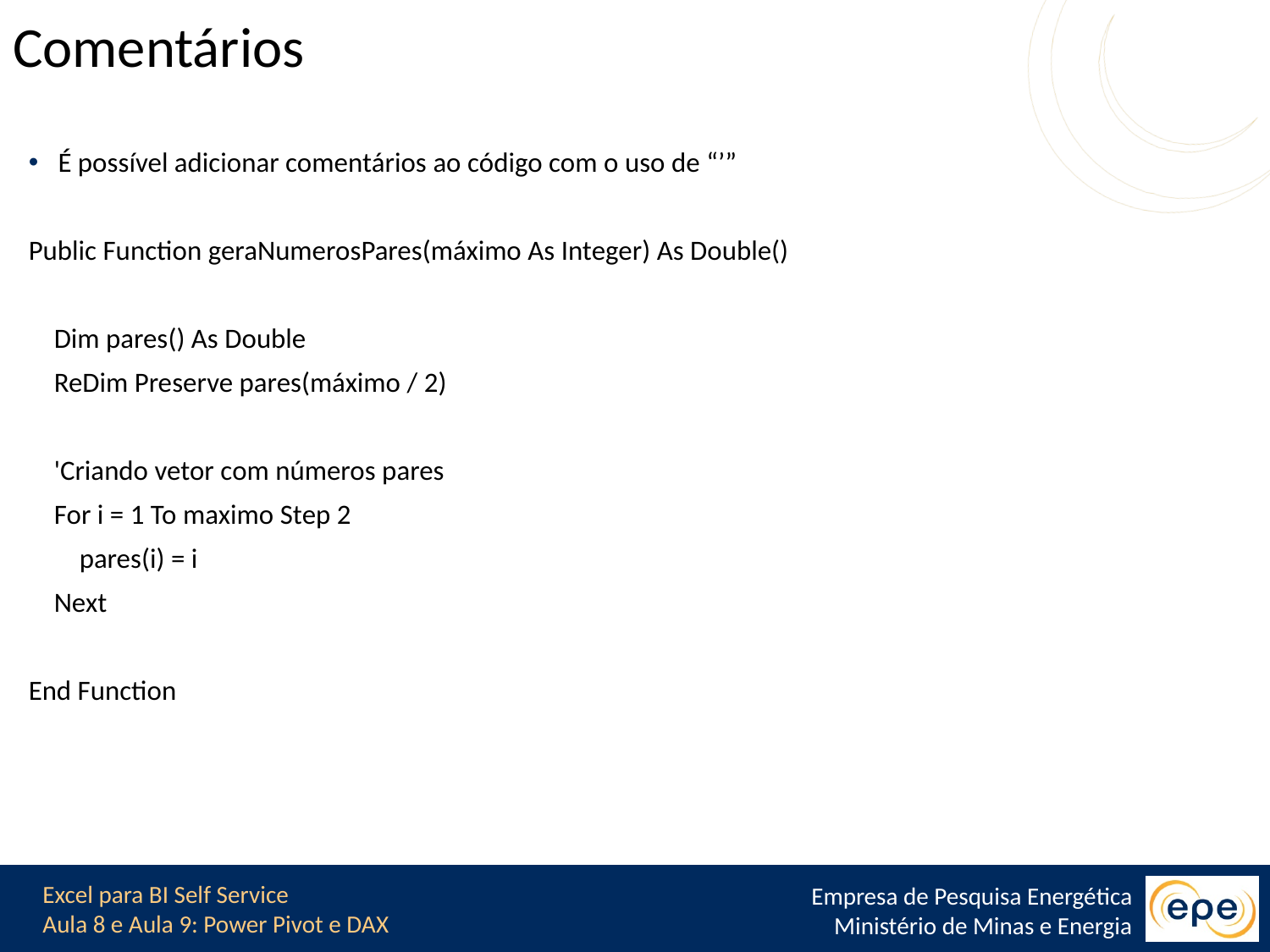

# Comentários
É possível adicionar comentários ao código com o uso de “’”

Public Function geraNumerosPares(máximo As Integer) As Double()

    Dim pares() As Double
    ReDim Preserve pares(máximo / 2)

    'Criando vetor com números pares
    For i = 1 To maximo Step 2
        pares(i) = i
    Next

End Function